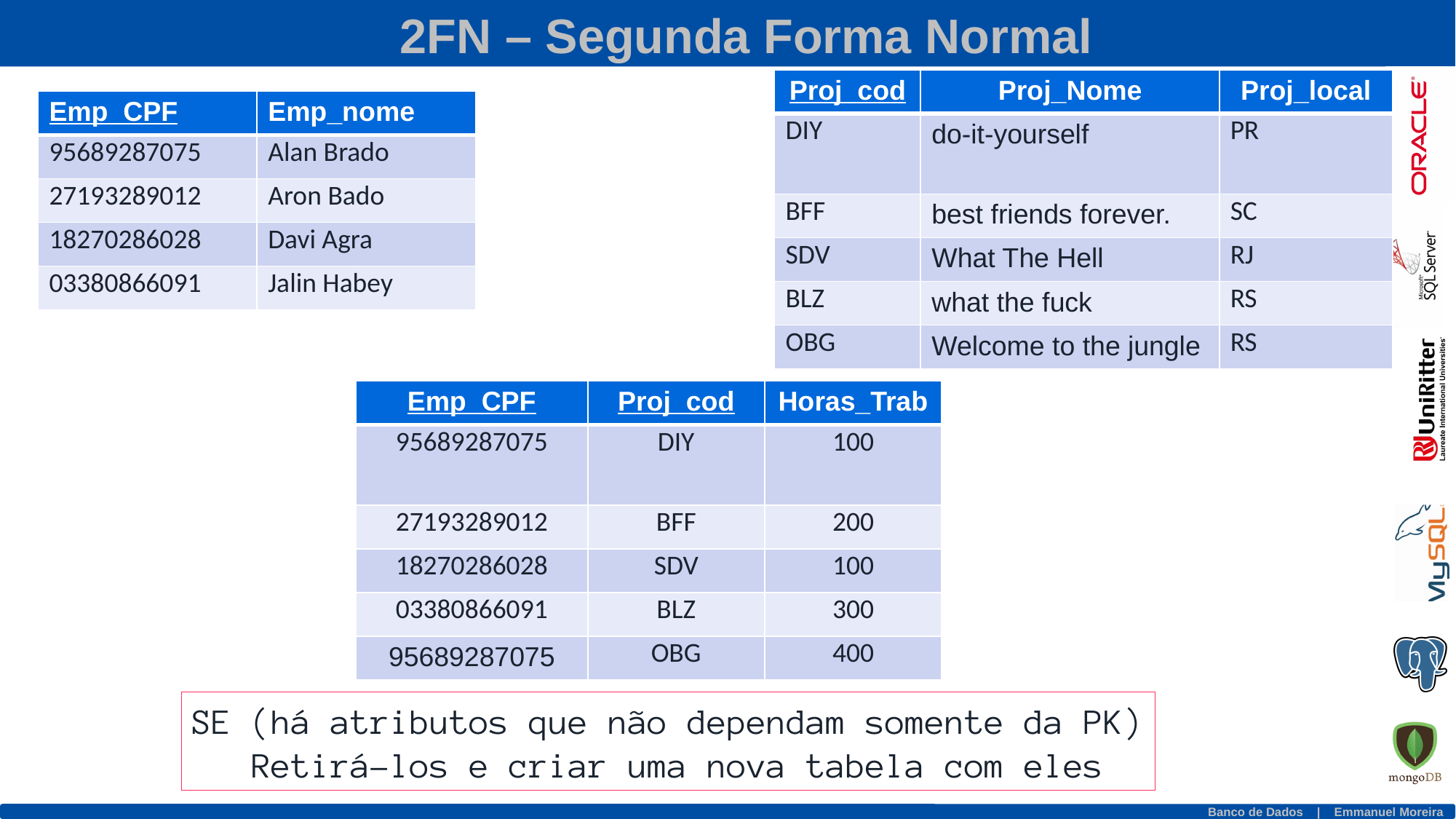

2FN – Segunda Forma Normal
| Proj\_cod | Proj\_Nome | Proj\_local |
| --- | --- | --- |
| DIY | do-it-yourself | PR |
| BFF | best friends forever. | SC |
| SDV | What The Hell | RJ |
| BLZ | what the fuck | RS |
| OBG | Welcome to the jungle | RS |
| Emp\_CPF | Emp\_nome |
| --- | --- |
| 95689287075 | Alan Brado |
| 27193289012 | Aron Bado |
| 18270286028 | Davi Agra |
| 03380866091 | Jalin Habey |
| Emp\_CPF | Proj\_cod | Horas\_Trab |
| --- | --- | --- |
| 95689287075 | DIY | 100 |
| 27193289012 | BFF | 200 |
| 18270286028 | SDV | 100 |
| 03380866091 | BLZ | 300 |
| 95689287075 | OBG | 400 |
SE (há atributos que não dependam somente da PK)
   Retirá-los e criar uma nova tabela com eles